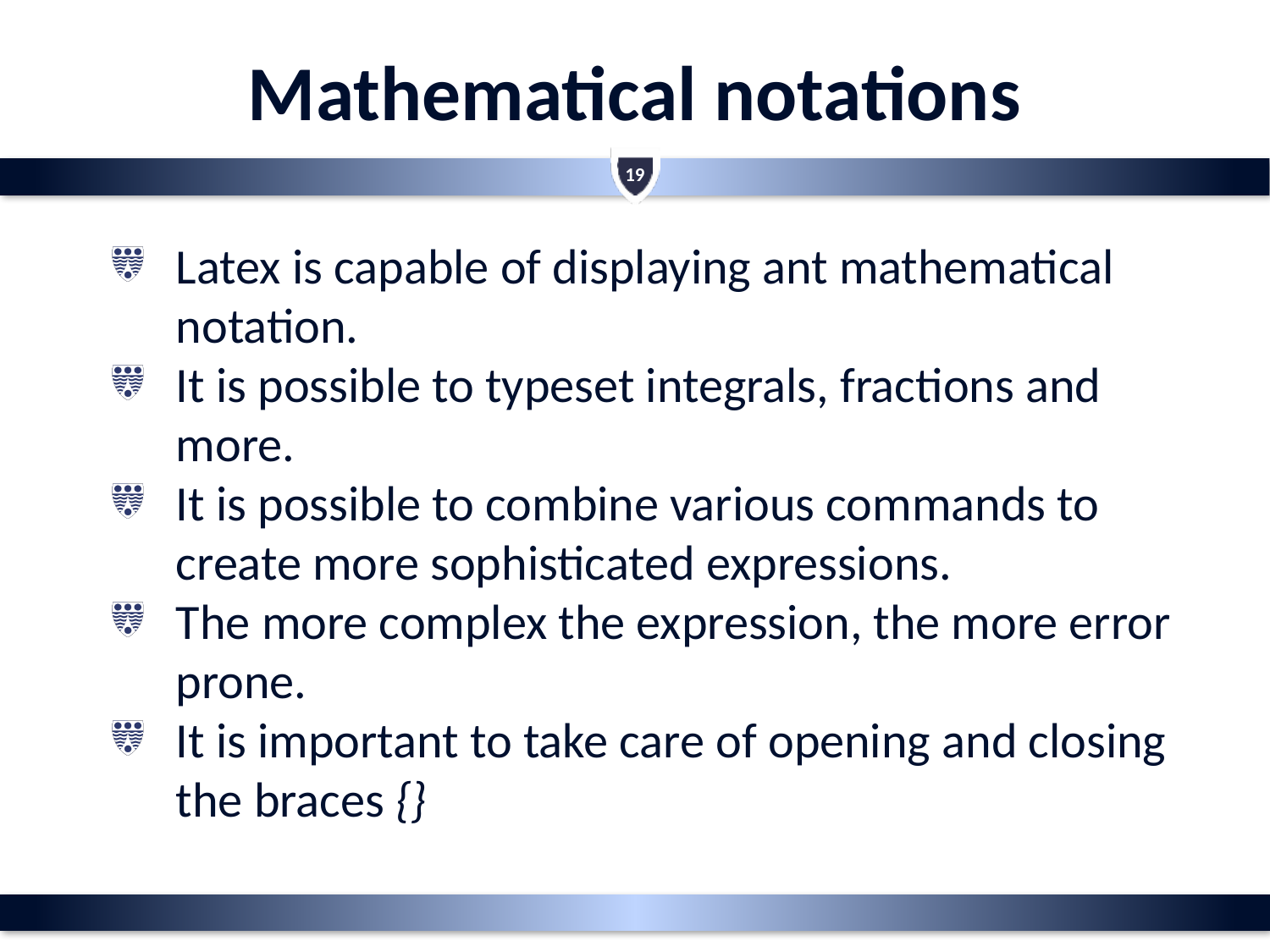

# Mathematical notations
19
Latex is capable of displaying ant mathematical notation.
It is possible to typeset integrals, fractions and more.
It is possible to combine various commands to create more sophisticated expressions.
The more complex the expression, the more error prone.
It is important to take care of opening and closing the braces {}